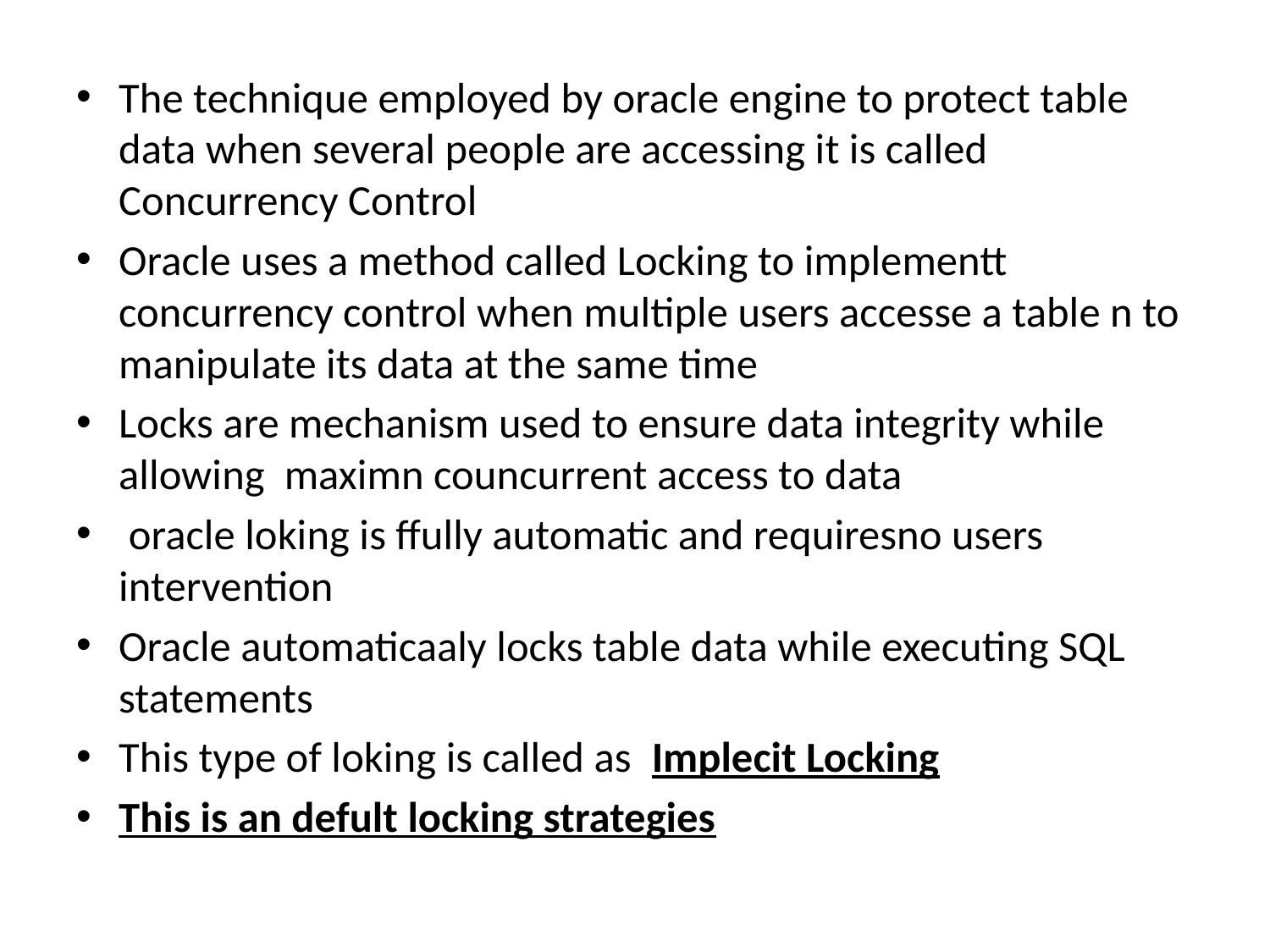

The technique employed by oracle engine to protect table data when several people are accessing it is called Concurrency Control
Oracle uses a method called Locking to implementt concurrency control when multiple users accesse a table n to manipulate its data at the same time
Locks are mechanism used to ensure data integrity while allowing  maximn councurrent access to data
 oracle loking is ffully automatic and requiresno users intervention
Oracle automaticaaly locks table data while executing SQL statements
This type of loking is called as  Implecit Locking
This is an defult locking strategies